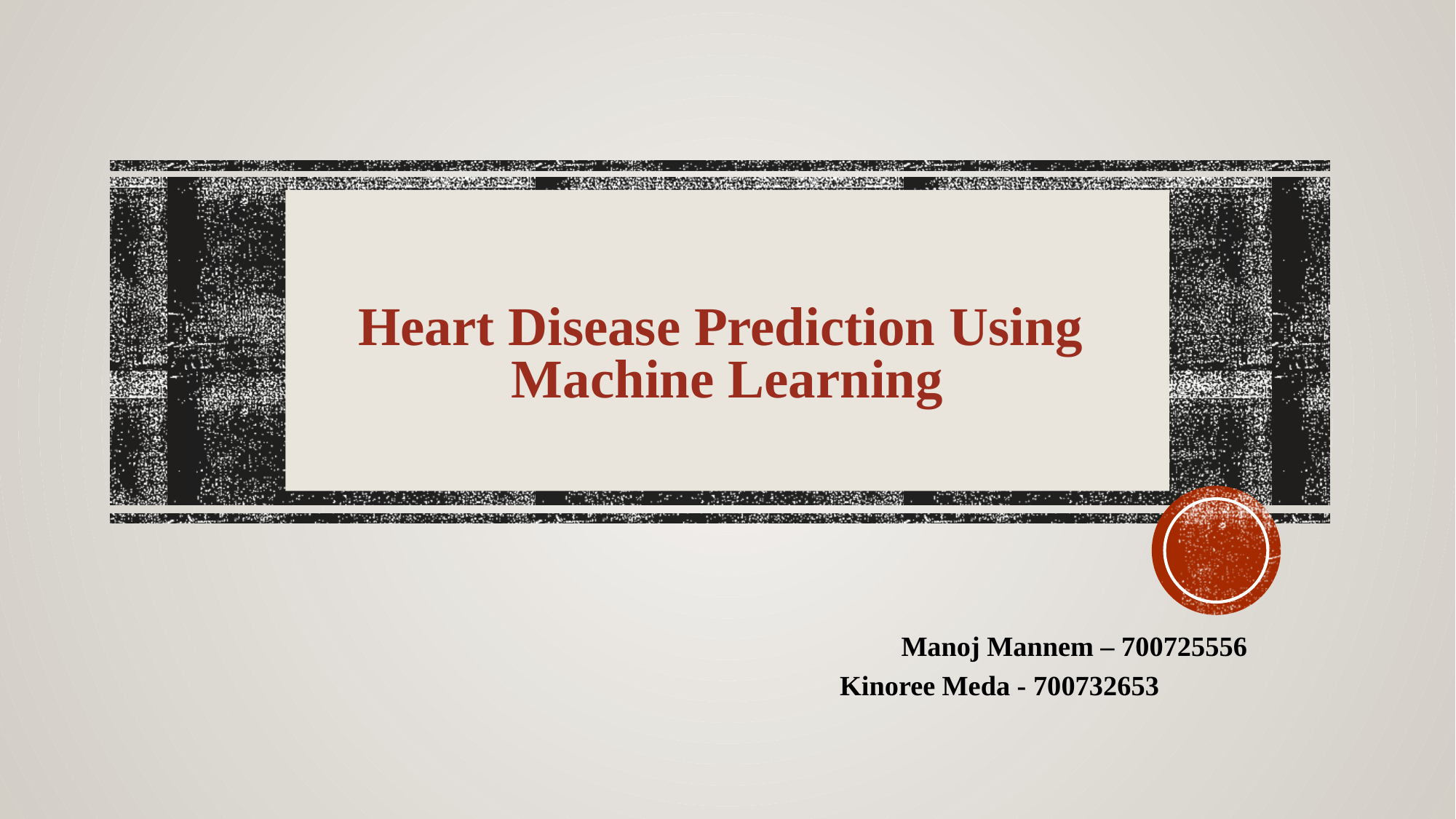

# Heart Disease Prediction Using Machine Learning
                                                                                      Manoj Mannem – 700725556
                                                             Kinoree Meda - 700732653